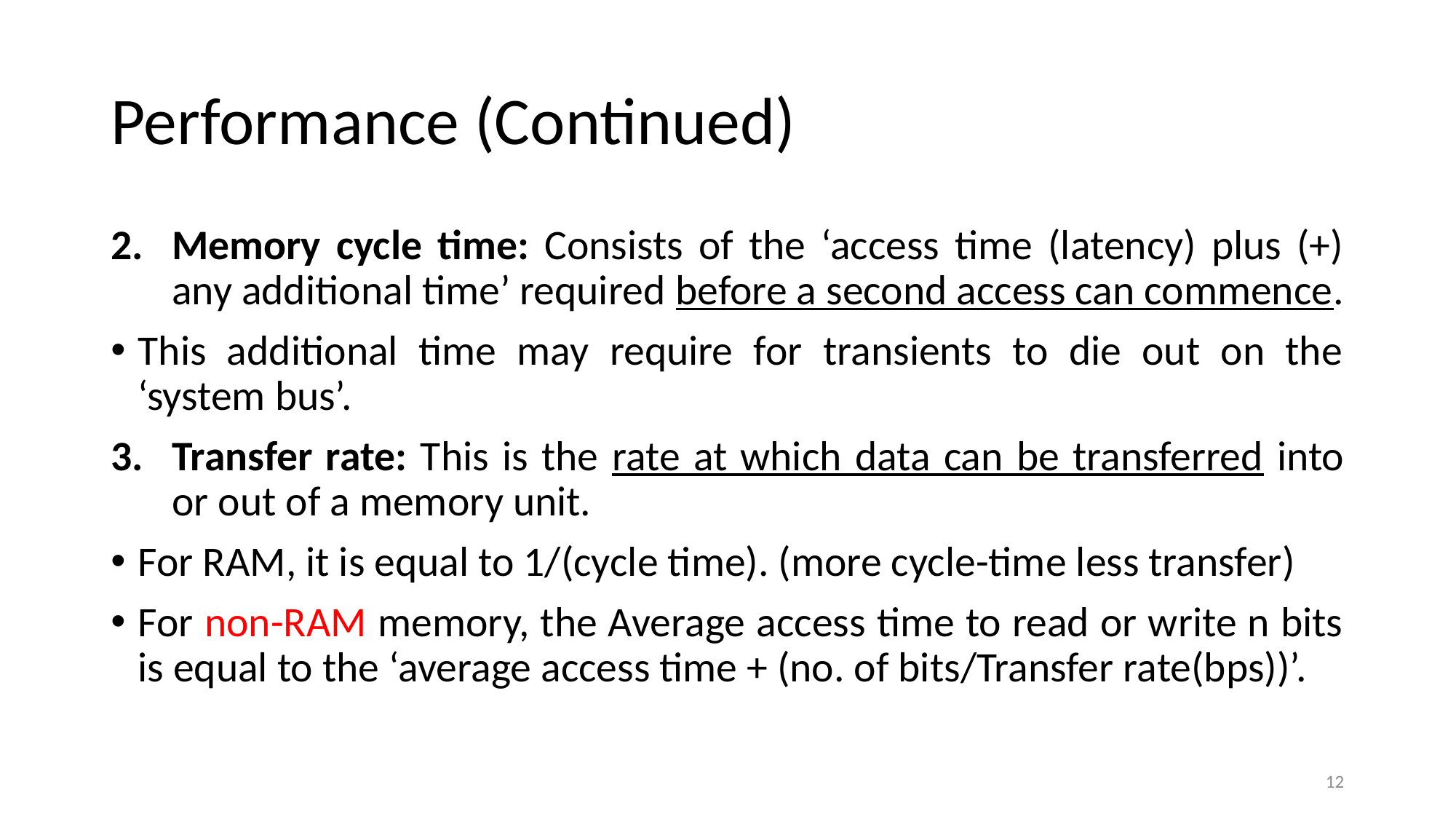

# Performance (Continued)
Memory cycle time: Consists of the ‘access time (latency) plus (+) any additional time’ required before a second access can commence.
This additional time may require for transients to die out on the ‘system bus’.
Transfer rate: This is the rate at which data can be transferred into or out of a memory unit.
For RAM, it is equal to 1/(cycle time). (more cycle-time less transfer)
For non-RAM memory, the Average access time to read or write n bits is equal to the ‘average access time + (no. of bits/Transfer rate(bps))’.
12